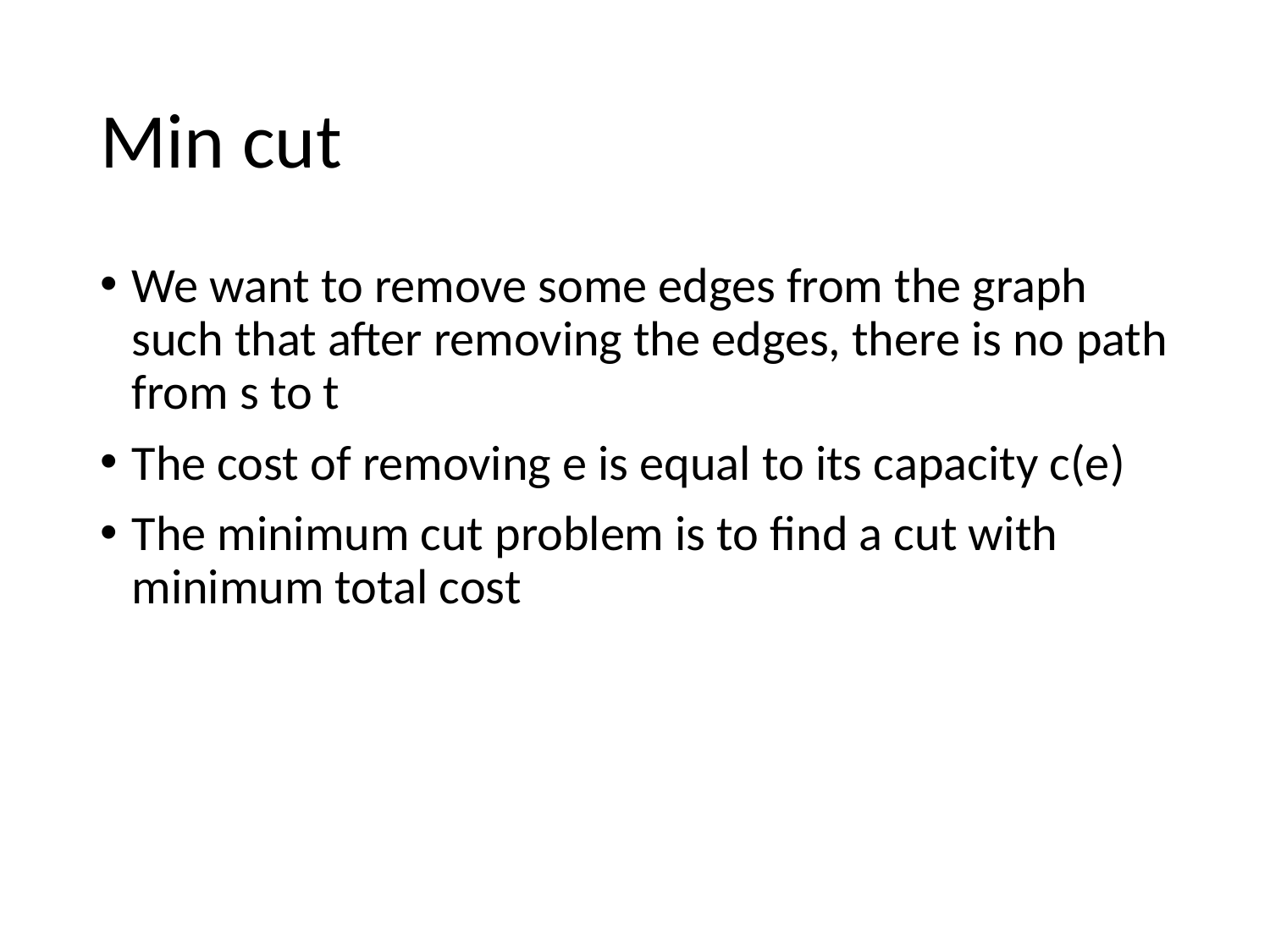

# Min cut
We want to remove some edges from the graph such that after removing the edges, there is no path from s to t
The cost of removing e is equal to its capacity c(e)
The minimum cut problem is to find a cut with minimum total cost